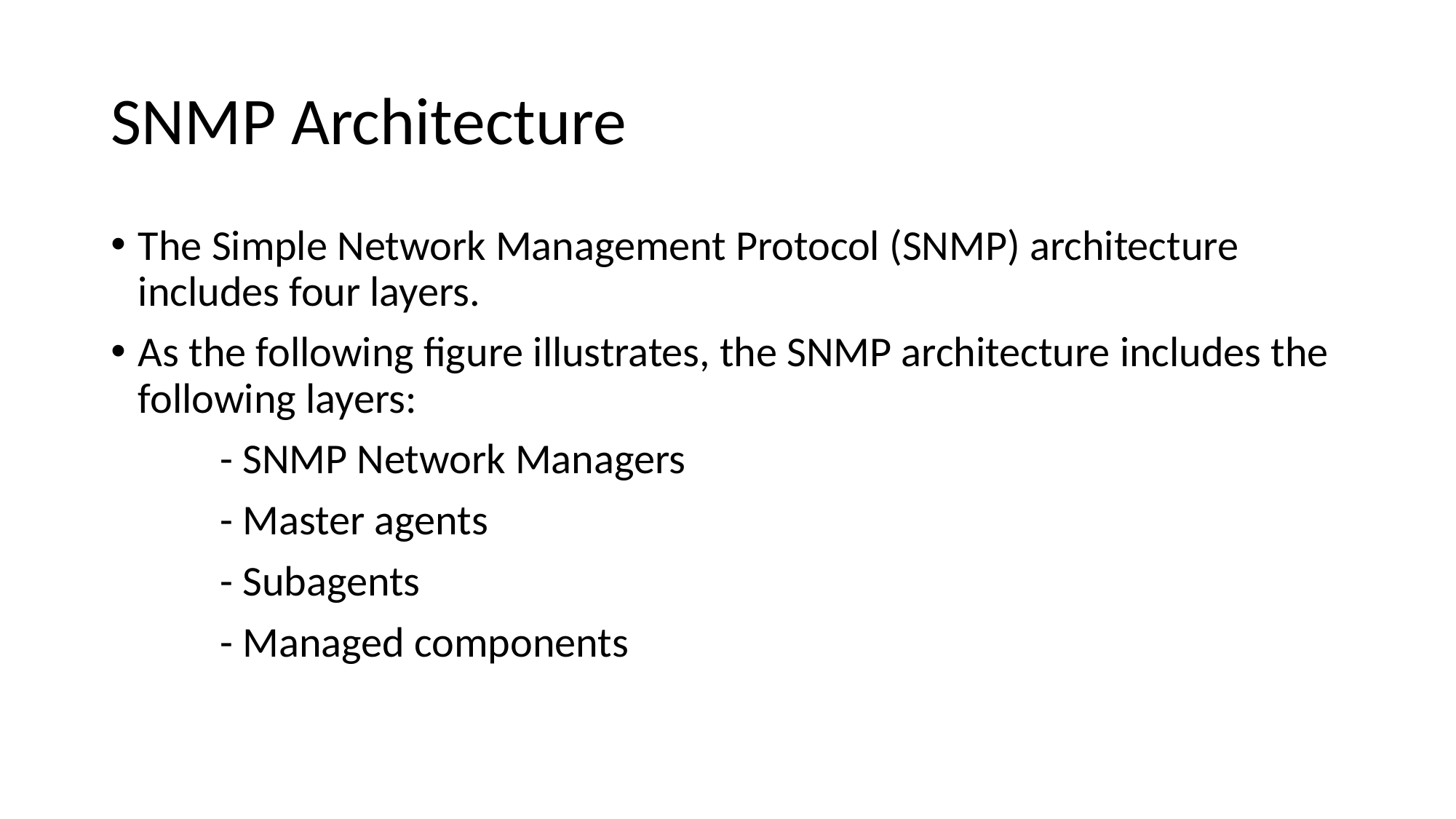

# SNMP Architecture
The Simple Network Management Protocol (SNMP) architecture includes four layers.
As the following figure illustrates, the SNMP architecture includes the following layers:
	- SNMP Network Managers
	- Master agents
	- Subagents
	- Managed components